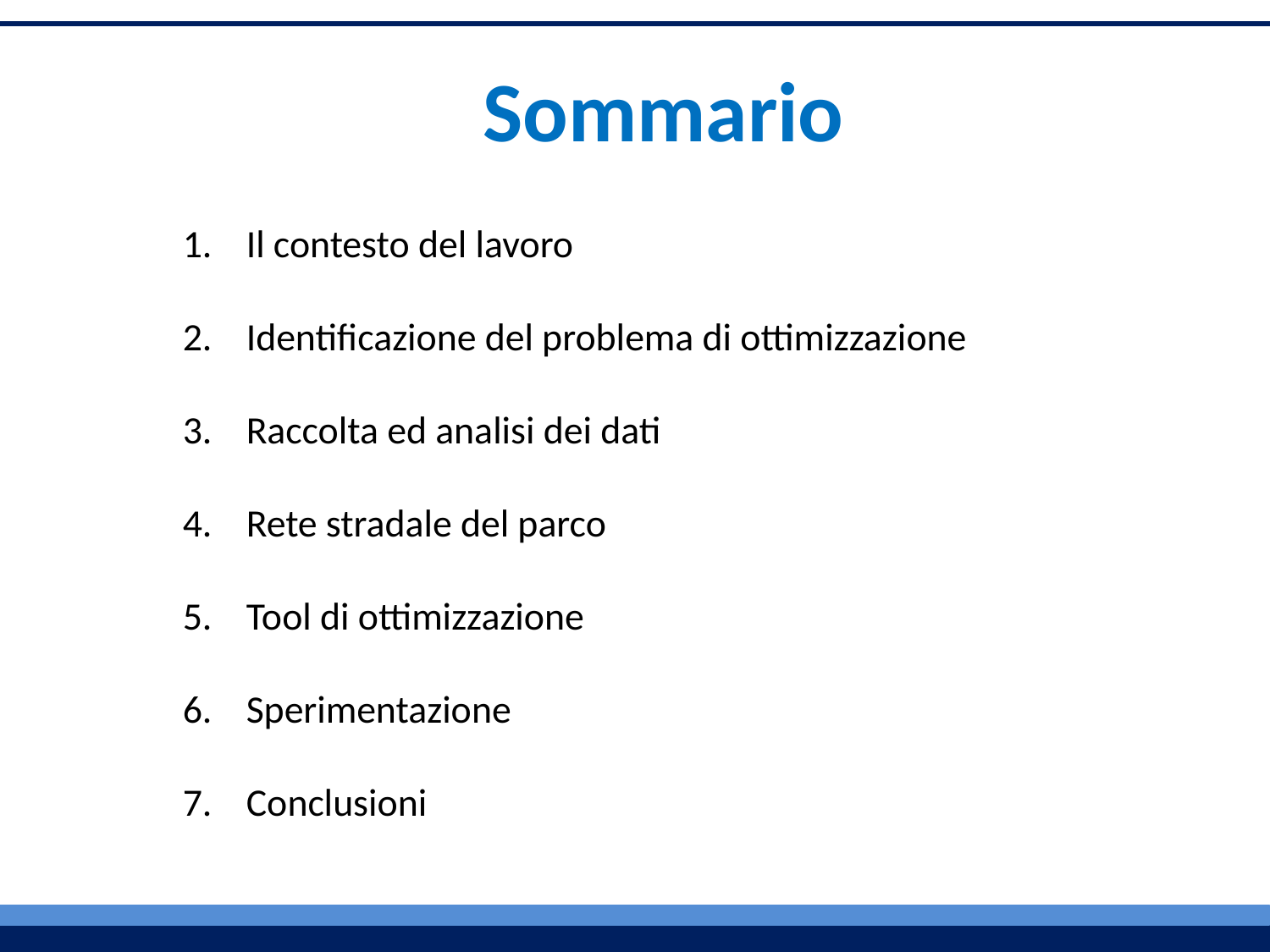

Sommario
Il contesto del lavoro
Identificazione del problema di ottimizzazione
Raccolta ed analisi dei dati
Rete stradale del parco
Tool di ottimizzazione
Sperimentazione
Conclusioni